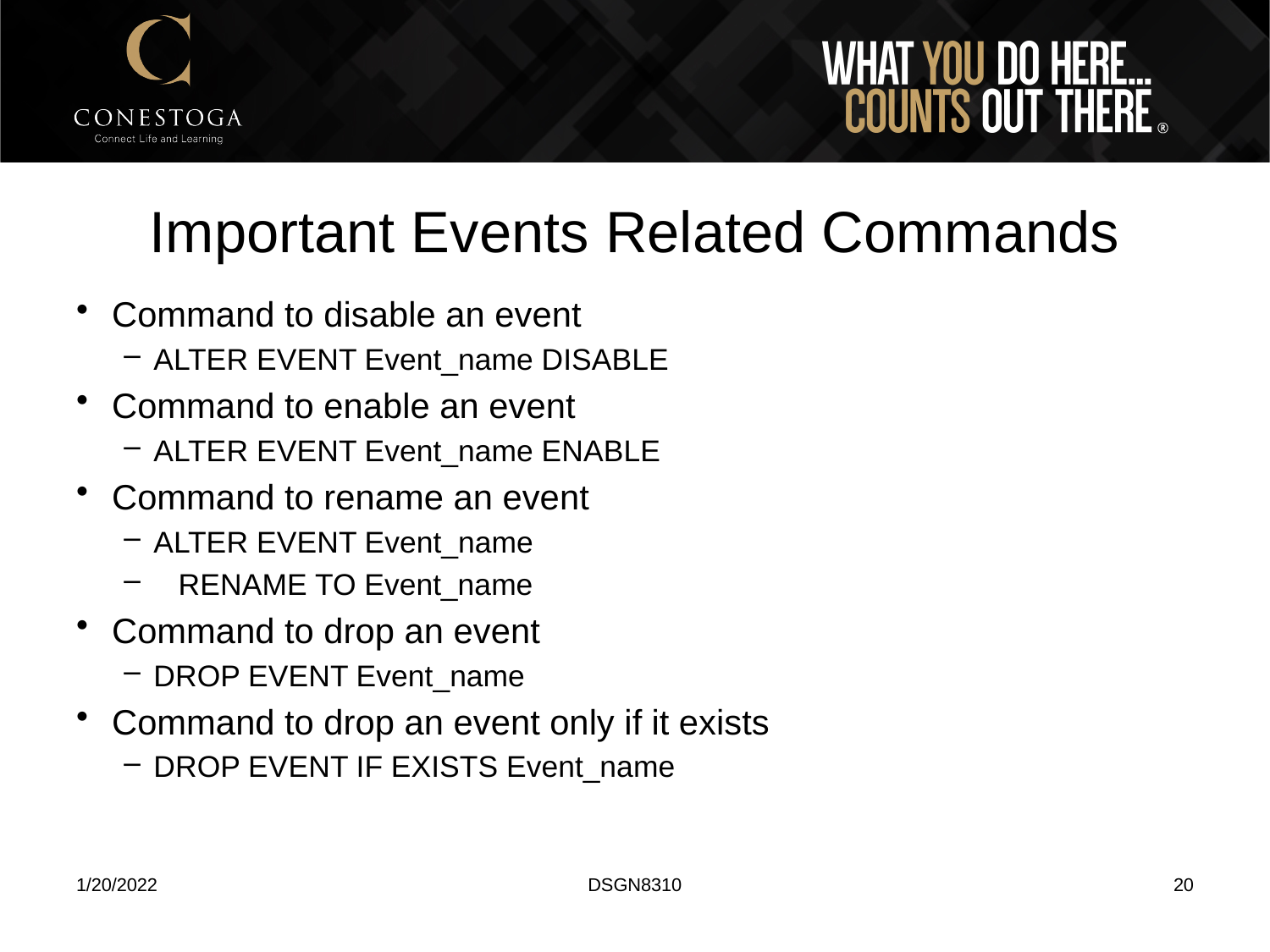

# Important Events Related Commands
Command to disable an event
ALTER EVENT Event_name DISABLE
Command to enable an event
ALTER EVENT Event_name ENABLE
Command to rename an event
ALTER EVENT Event_name
   RENAME TO Event_name
Command to drop an event
DROP EVENT Event_name
Command to drop an event only if it exists
DROP EVENT IF EXISTS Event_name
1/20/2022
DSGN8310
20